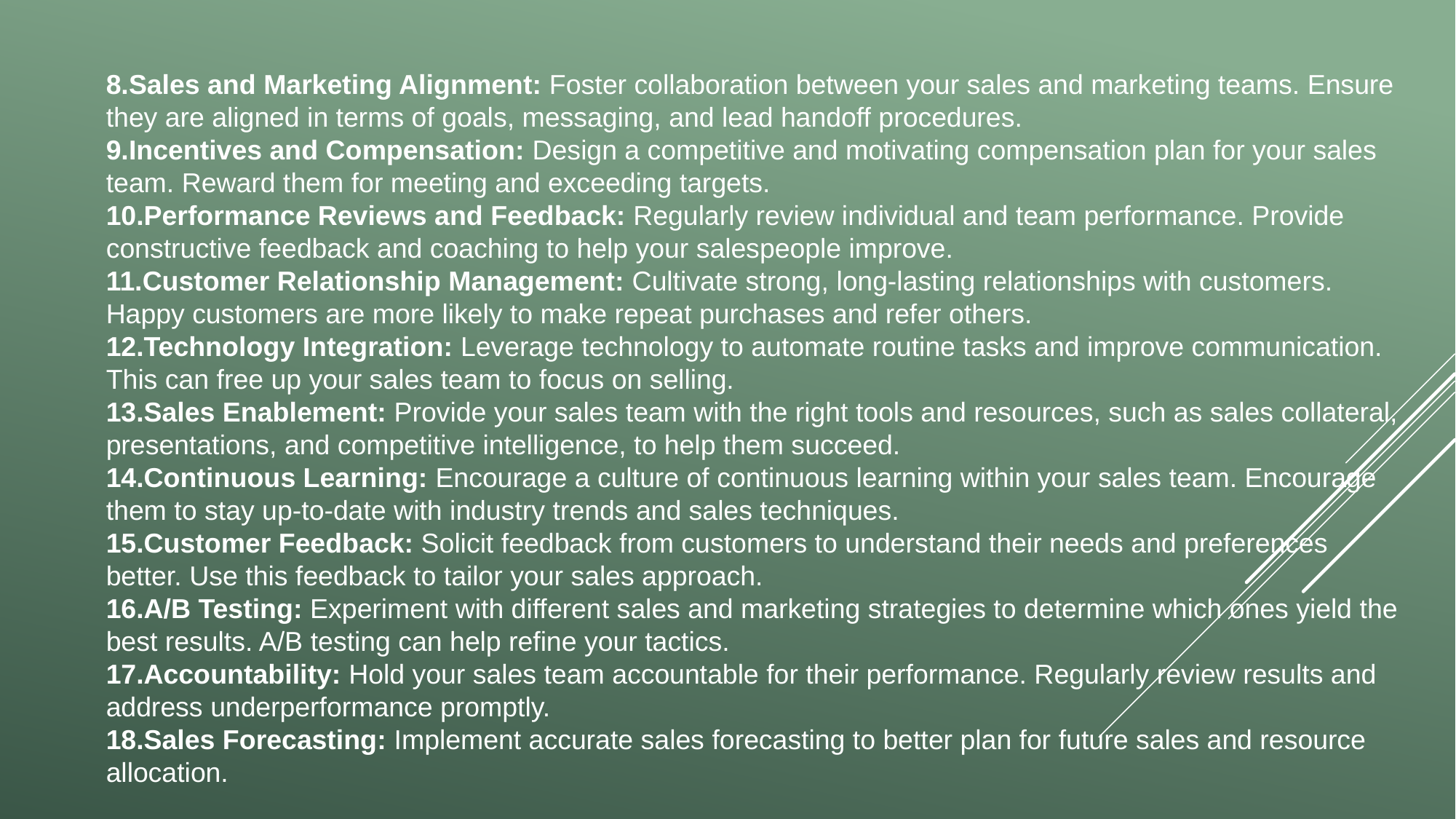

8.Sales and Marketing Alignment: Foster collaboration between your sales and marketing teams. Ensure they are aligned in terms of goals, messaging, and lead handoff procedures.
9.Incentives and Compensation: Design a competitive and motivating compensation plan for your sales team. Reward them for meeting and exceeding targets.
10.Performance Reviews and Feedback: Regularly review individual and team performance. Provide constructive feedback and coaching to help your salespeople improve.
11.Customer Relationship Management: Cultivate strong, long-lasting relationships with customers. Happy customers are more likely to make repeat purchases and refer others.
12.Technology Integration: Leverage technology to automate routine tasks and improve communication. This can free up your sales team to focus on selling.
13.Sales Enablement: Provide your sales team with the right tools and resources, such as sales collateral, presentations, and competitive intelligence, to help them succeed.
14.Continuous Learning: Encourage a culture of continuous learning within your sales team. Encourage them to stay up-to-date with industry trends and sales techniques.
15.Customer Feedback: Solicit feedback from customers to understand their needs and preferences better. Use this feedback to tailor your sales approach.
16.A/B Testing: Experiment with different sales and marketing strategies to determine which ones yield the best results. A/B testing can help refine your tactics.
17.Accountability: Hold your sales team accountable for their performance. Regularly review results and address underperformance promptly.
18.Sales Forecasting: Implement accurate sales forecasting to better plan for future sales and resource allocation.